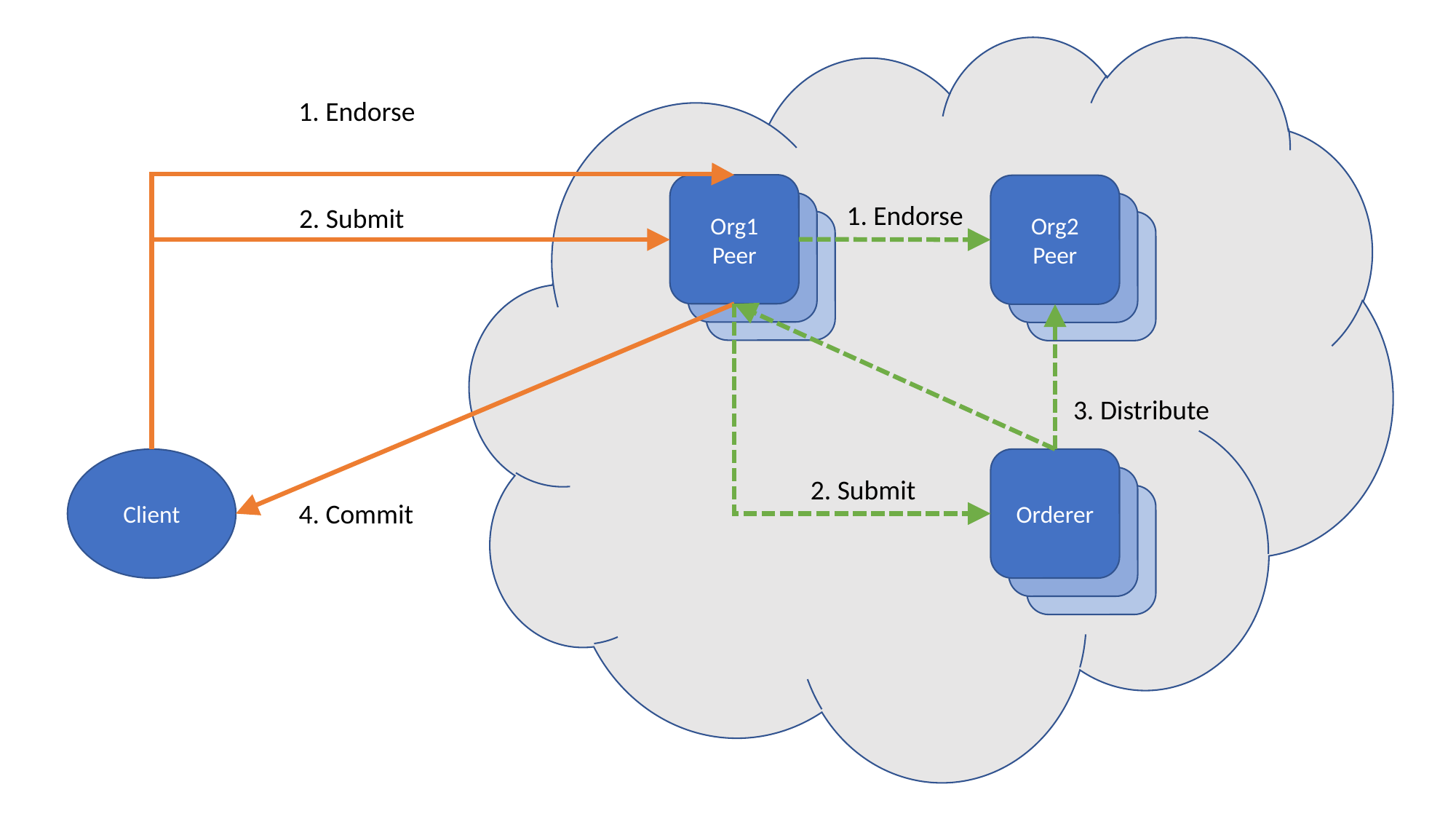

1. Endorse
Org1
Peer

Org2
Peer

1. Endorse
2. Submit
3. Distribute
Client
Orderer

2. Submit
4. Commit